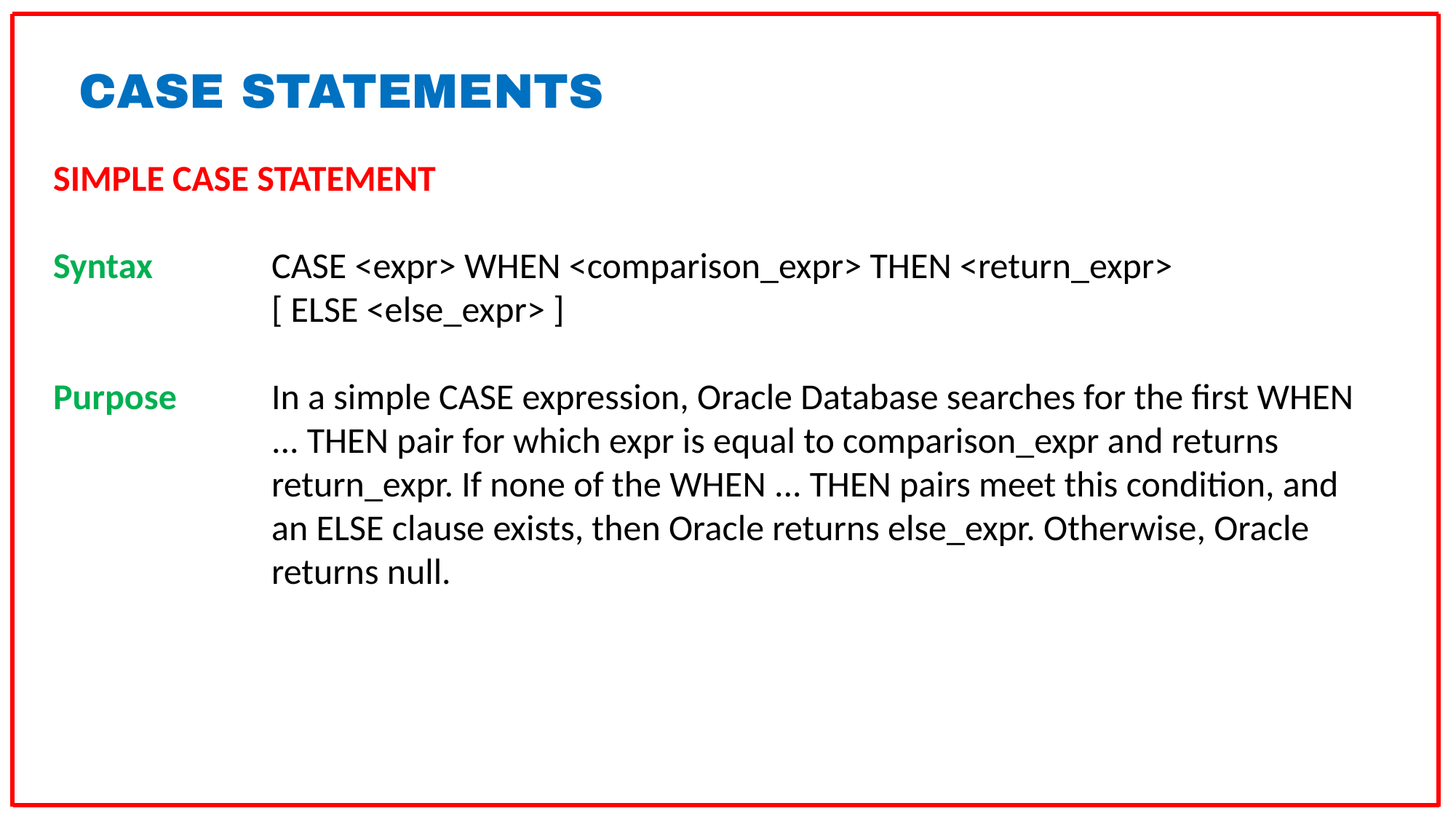

CASE STATEMENTS
SIMPLE CASE STATEMENT

Syntax		CASE <expr> WHEN <comparison_expr> THEN <return_expr>
		[ ELSE <else_expr> ]

Purpose	In a simple CASE expression, Oracle Database searches for the first WHEN 		... THEN pair for which expr is equal to comparison_expr and returns 		return_expr. If none of the WHEN ... THEN pairs meet this condition, and 		an ELSE clause exists, then Oracle returns else_expr. Otherwise, Oracle 		returns null.